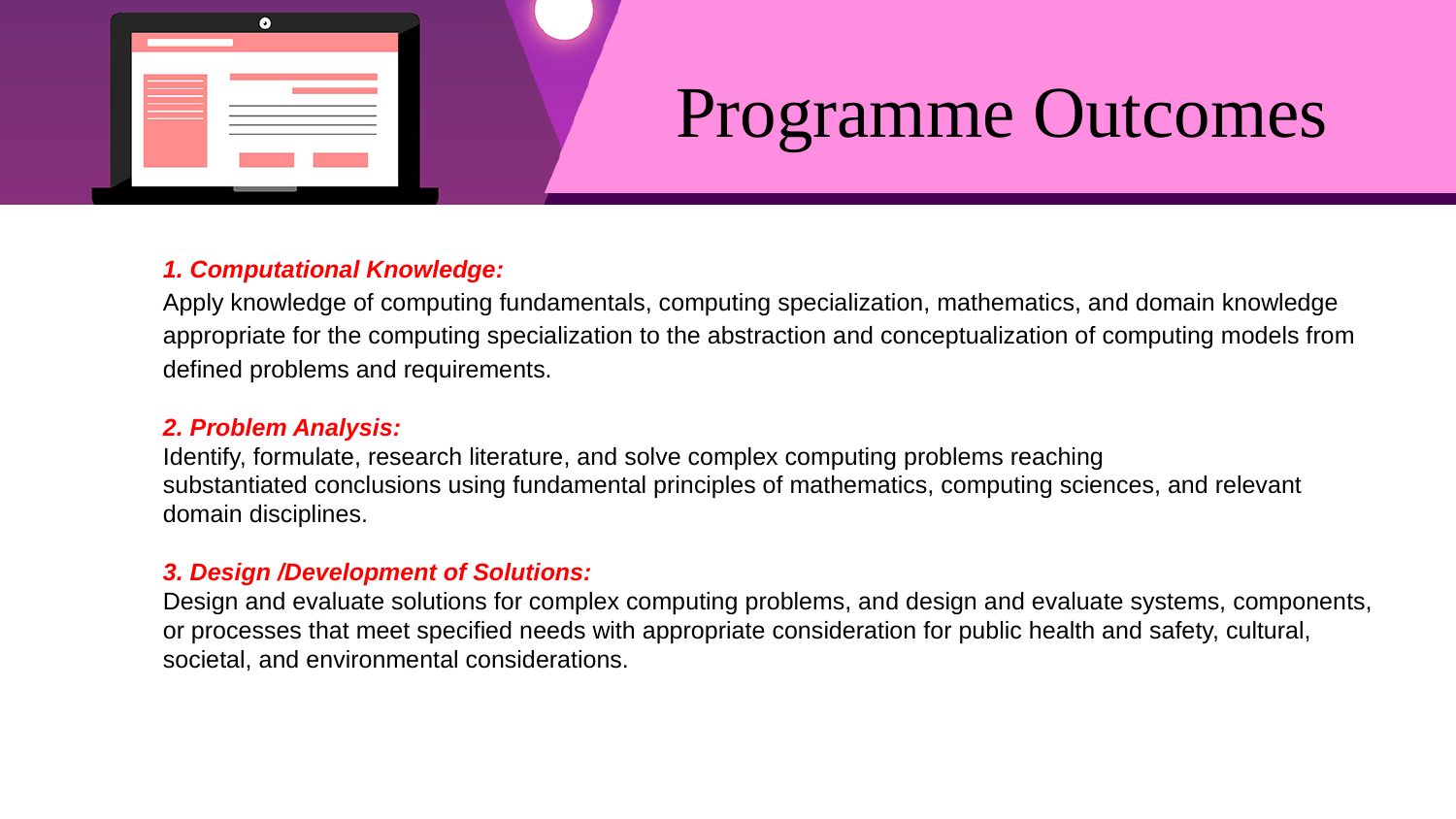

# Programme Outcomes
1. Computational Knowledge:
Apply knowledge of computing fundamentals, computing specialization, mathematics, and domain knowledge appropriate for the computing specialization to the abstraction and conceptualization of computing models from defined problems and requirements.
2. Problem Analysis:
Identify, formulate, research literature, and solve complex computing problems reaching
substantiated conclusions using fundamental principles of mathematics, computing sciences, and relevant domain disciplines.
3. Design /Development of Solutions:
Design and evaluate solutions for complex computing problems, and design and evaluate systems, components, or processes that meet specified needs with appropriate consideration for public health and safety, cultural, societal, and environmental considerations.